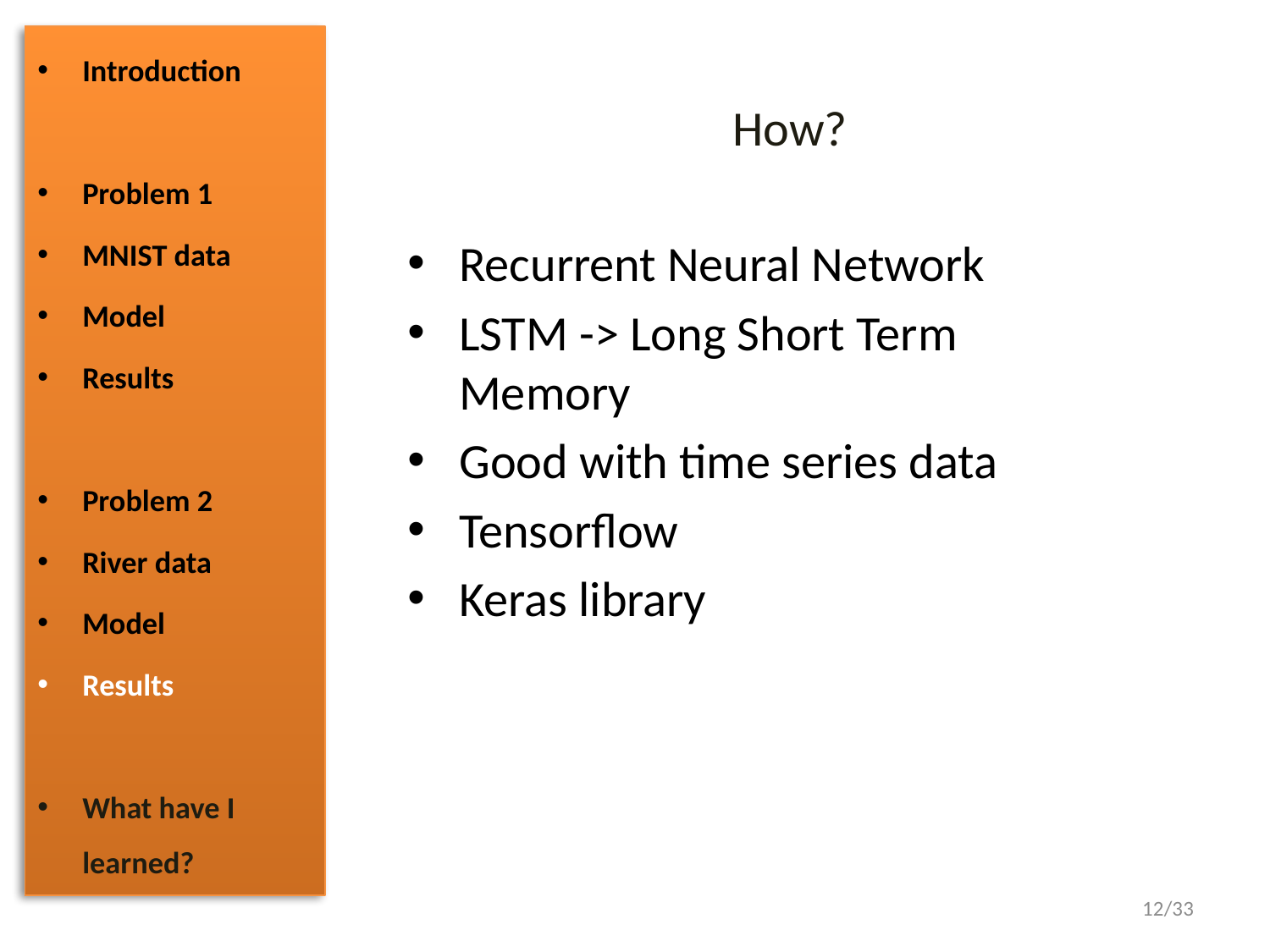

Introduction

Problem 1
MNIST data
Model
Results

Problem 2
River data
Model
Results

What have I learned?

# How?
Recurrent Neural Network
LSTM -> Long Short Term Memory
Good with time series data
Tensorflow
Keras library

12/33